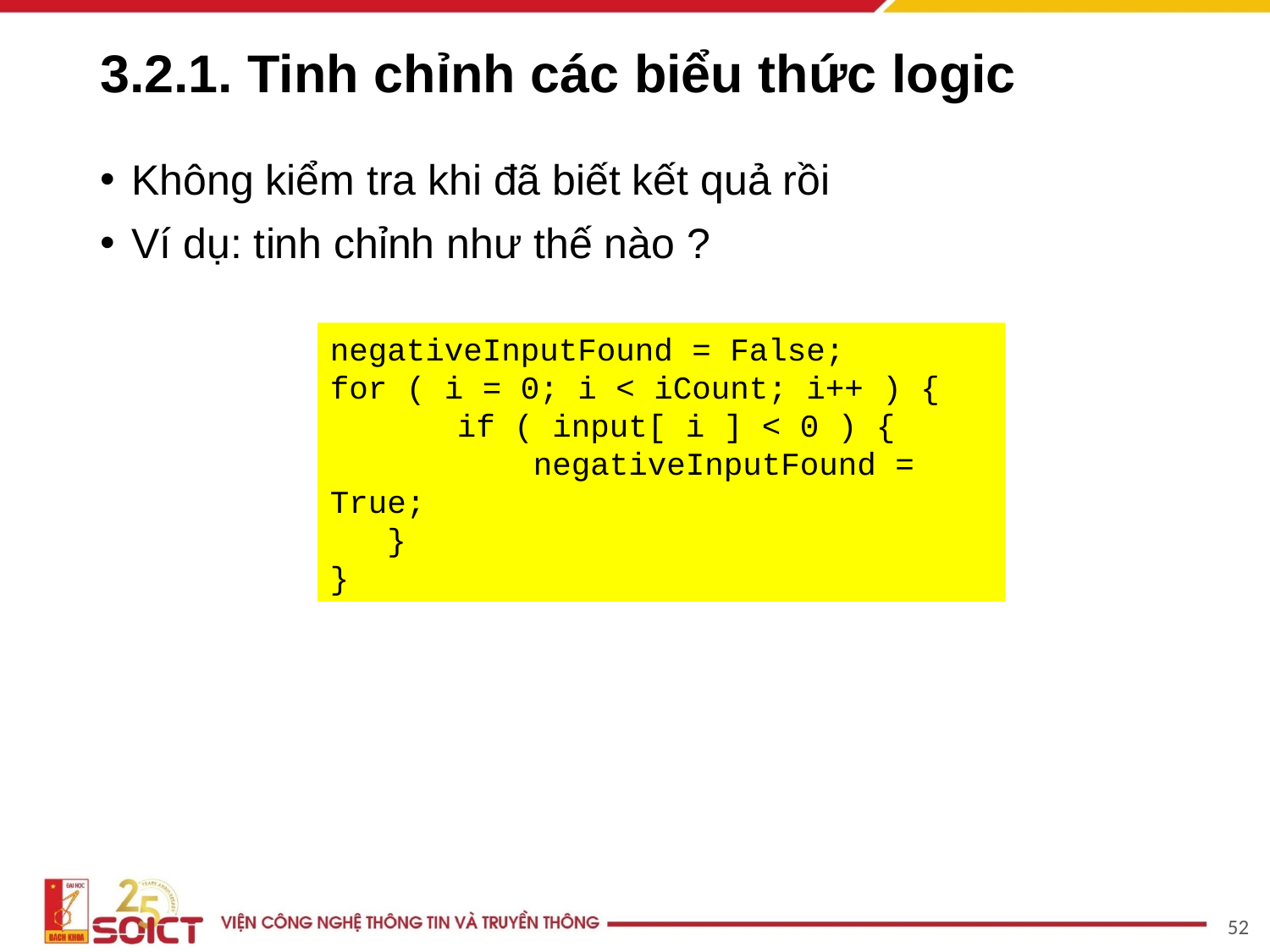

# 3.2.1. Tinh chỉnh các biểu thức logic
Không kiểm tra khi đã biết kết quả rồi
Ví dụ: tinh chỉnh như thế nào ?

negativeInputFound = False;
for ( i = 0; i < iCount; i++ ) {
	if ( input[ i ] < 0 ) {
	    negativeInputFound = True;
   }
}
52